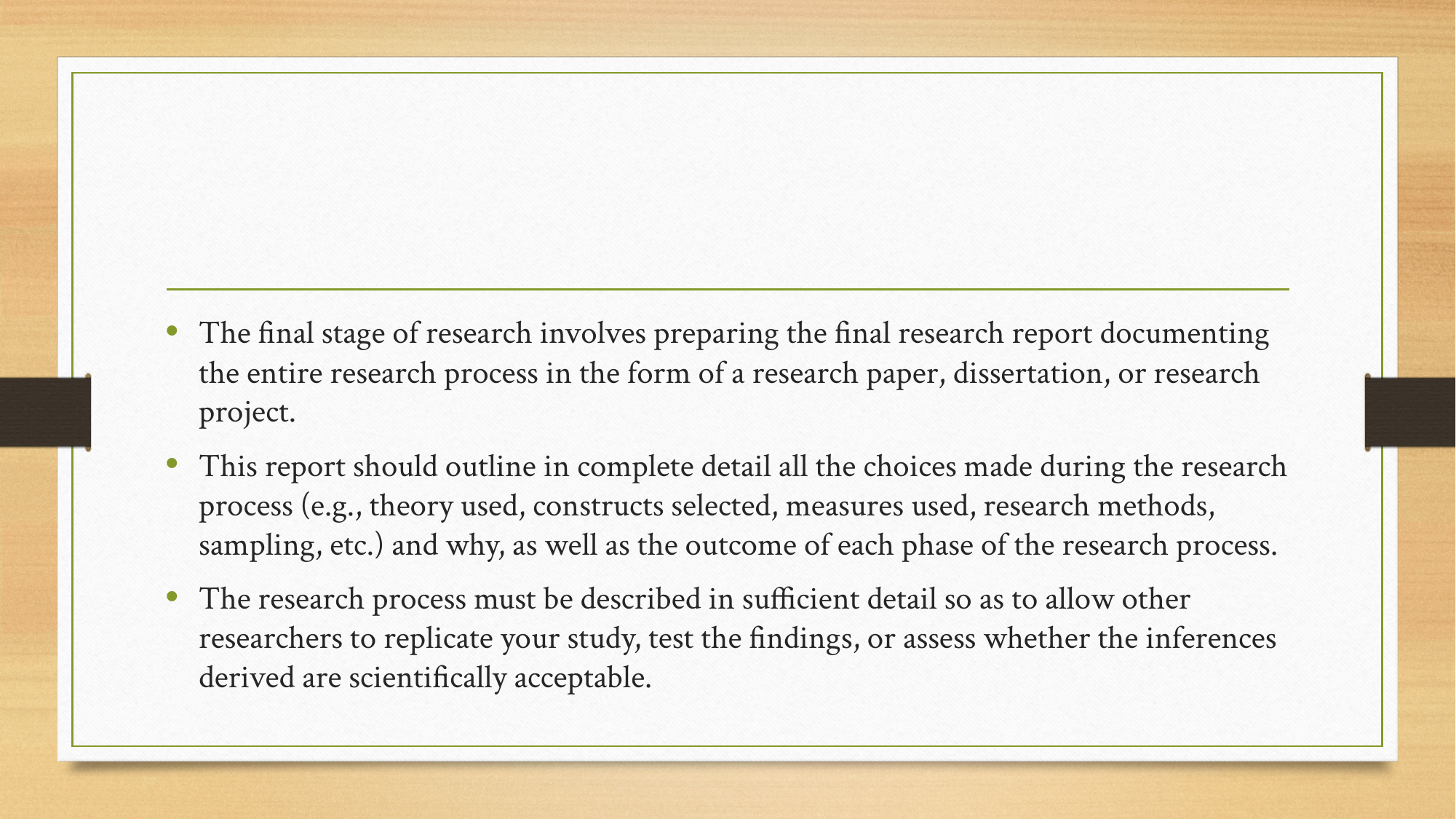

The final stage of research involves preparing the final research report documenting the entire research process in the form of a research paper, dissertation, or research project.
This report should outline in complete detail all the choices made during the research process (e.g., theory used, constructs selected, measures used, research methods, sampling, etc.) and why, as well as the outcome of each phase of the research process.
The research process must be described in sufficient detail so as to allow other researchers to replicate your study, test the findings, or assess whether the inferences derived are scientifically acceptable.